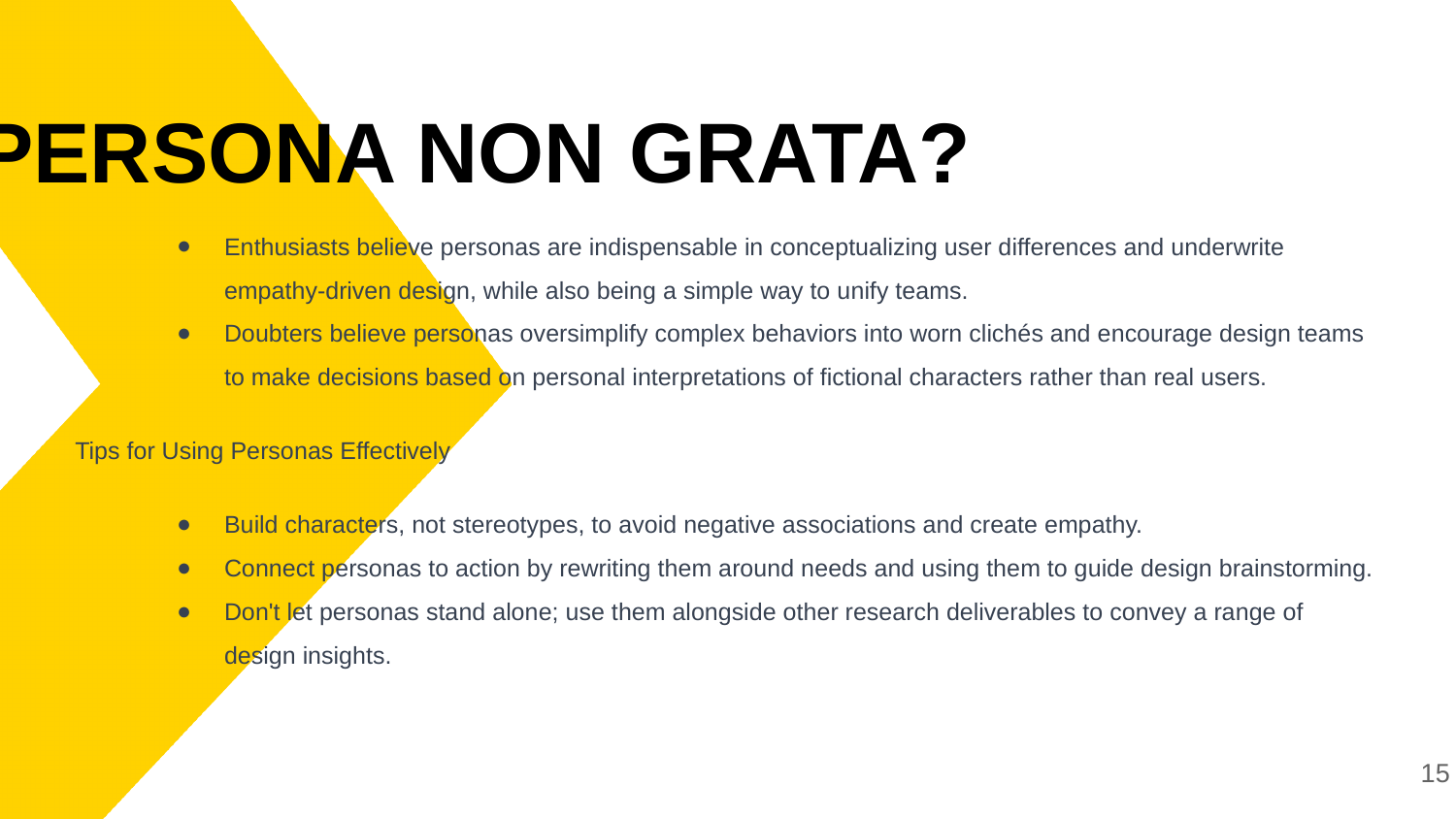

# PERSONA NON GRATA?
Enthusiasts believe personas are indispensable in conceptualizing user differences and underwrite empathy-driven design, while also being a simple way to unify teams.
Doubters believe personas oversimplify complex behaviors into worn clichés and encourage design teams to make decisions based on personal interpretations of fictional characters rather than real users.
 Tips for Using Personas Effectively
Build characters, not stereotypes, to avoid negative associations and create empathy.
Connect personas to action by rewriting them around needs and using them to guide design brainstorming.
Don't let personas stand alone; use them alongside other research deliverables to convey a range of design insights.

15